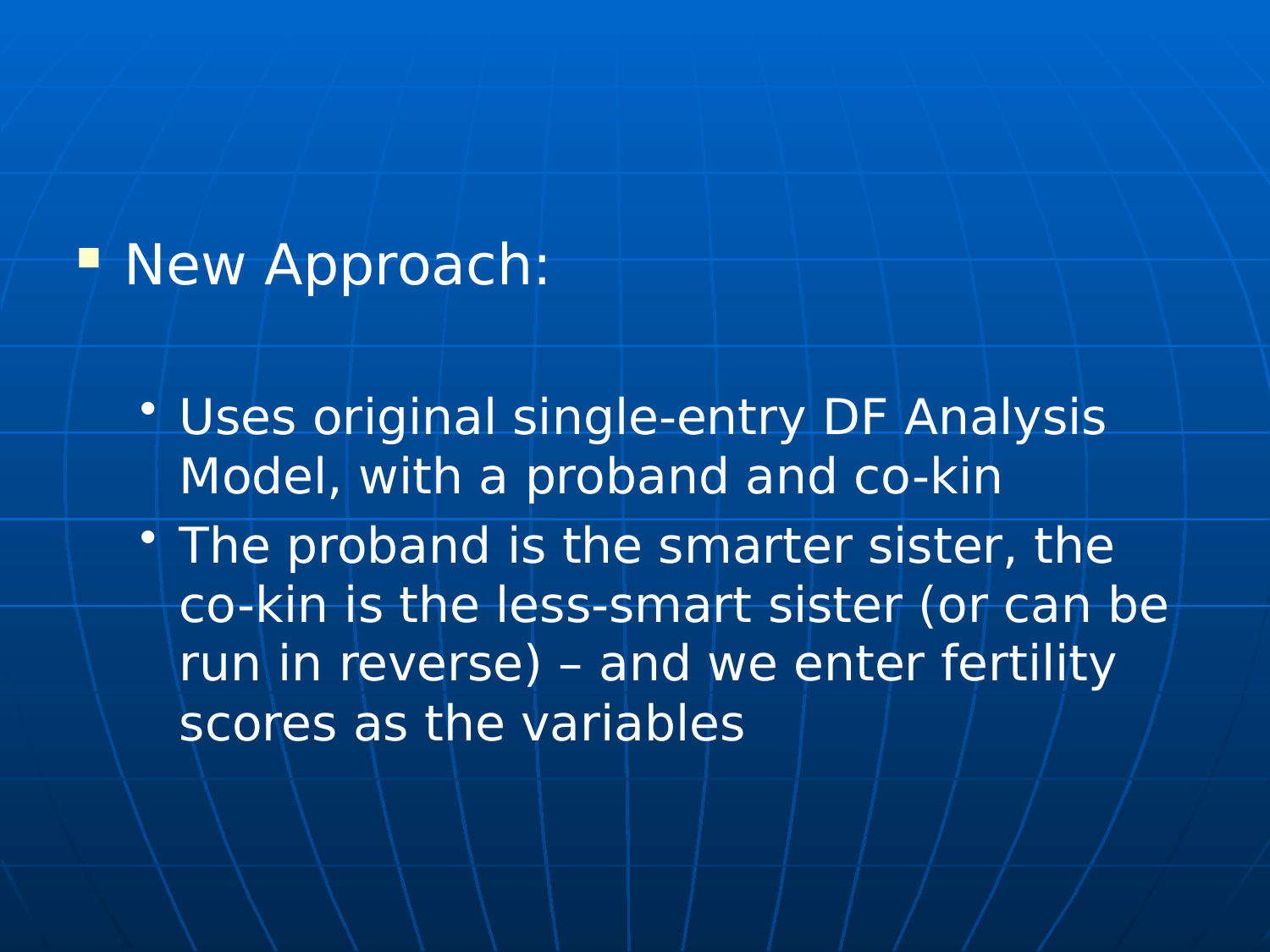

#
New Approach:

Uses original single-entry DF Analysis Model, with a proband and co-kin
The proband is the smarter sister, the co-kin is the less-smart sister (or can be run in reverse) – and we enter fertility scores as the variables